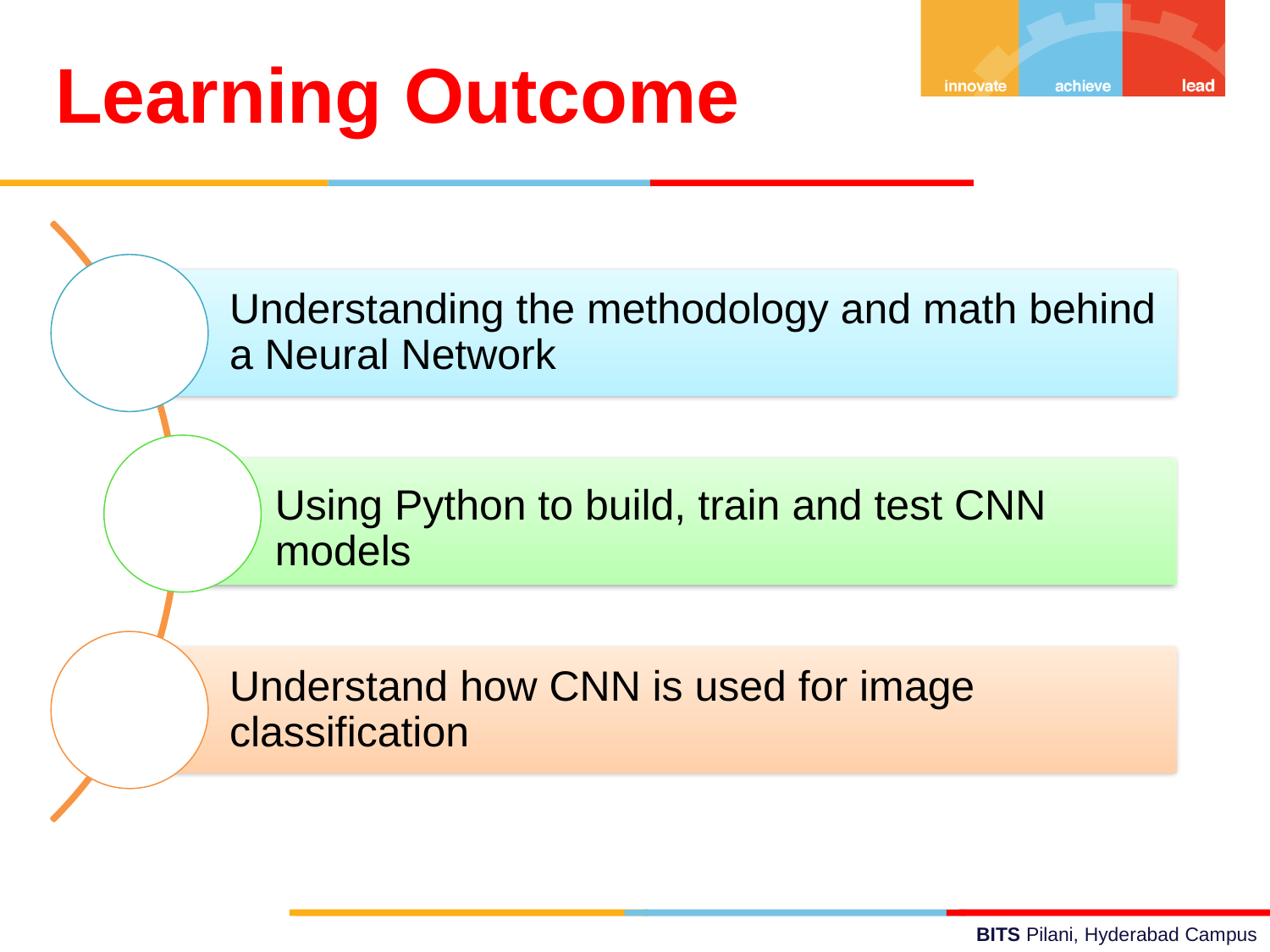

Learning Outcome

Understanding the methodology and math behind a Neural Network

Using Python to build, train and test CNN models

Understand how CNN is used for image classification